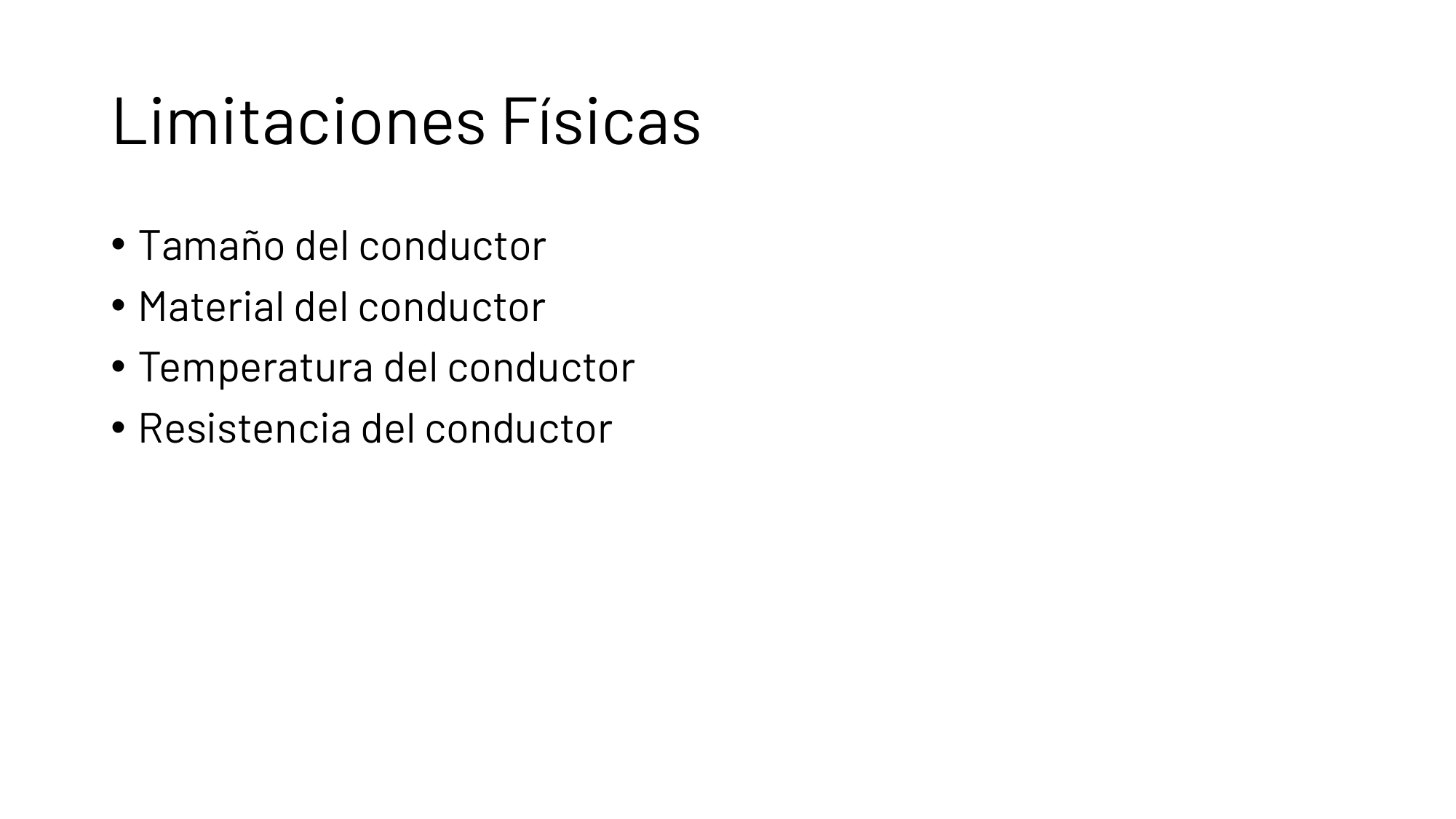

# Limitaciones Físicas
Tamaño del conductor
Material del conductor
Temperatura del conductor
Resistencia del conductor